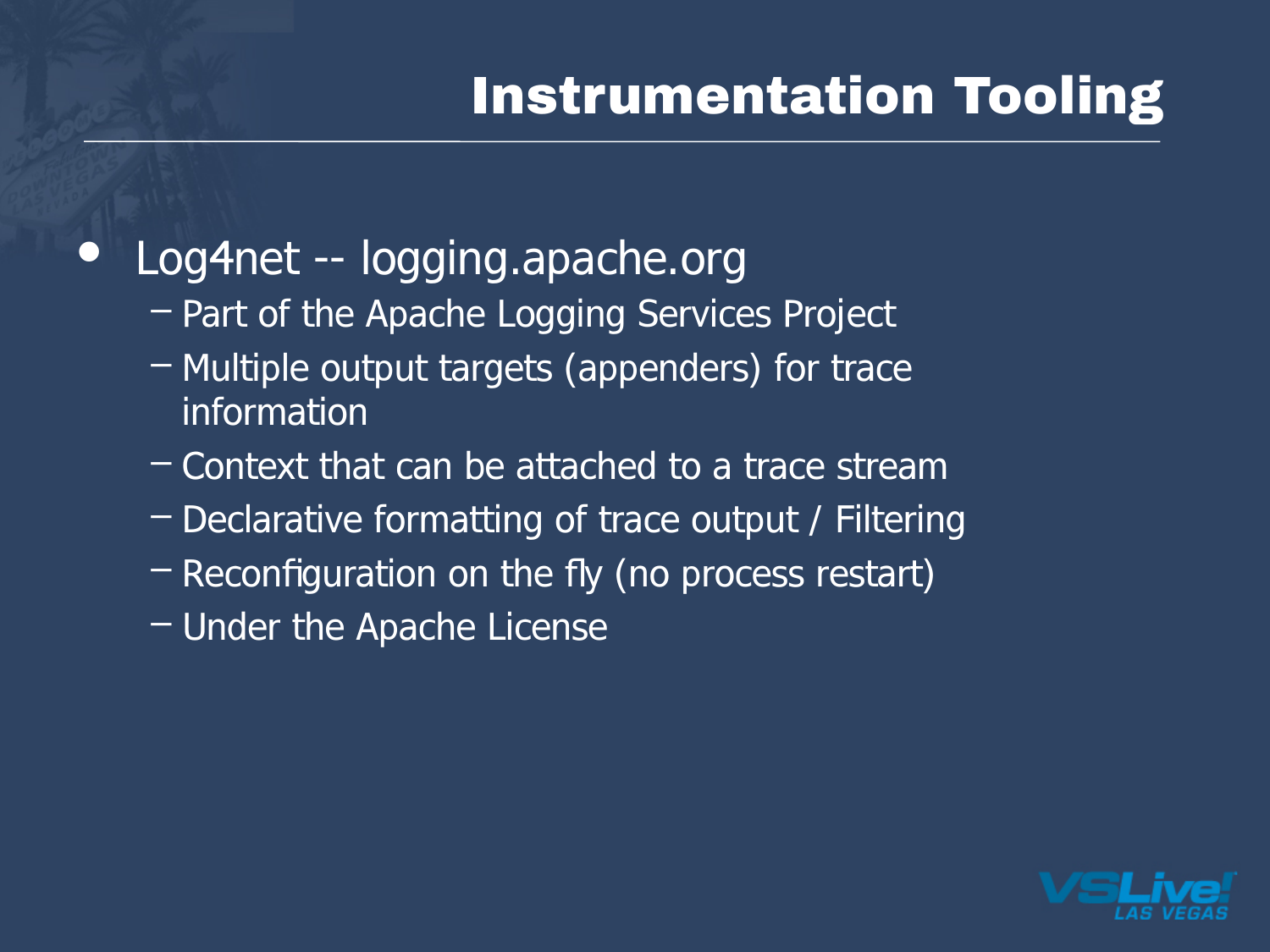

# Instrumentation Tooling
Log4net -- logging.apache.org
Part of the Apache Logging Services Project
Multiple output targets (appenders) for trace information
Context that can be attached to a trace stream
Declarative formatting of trace output / Filtering
Reconfiguration on the fly (no process restart)
Under the Apache License